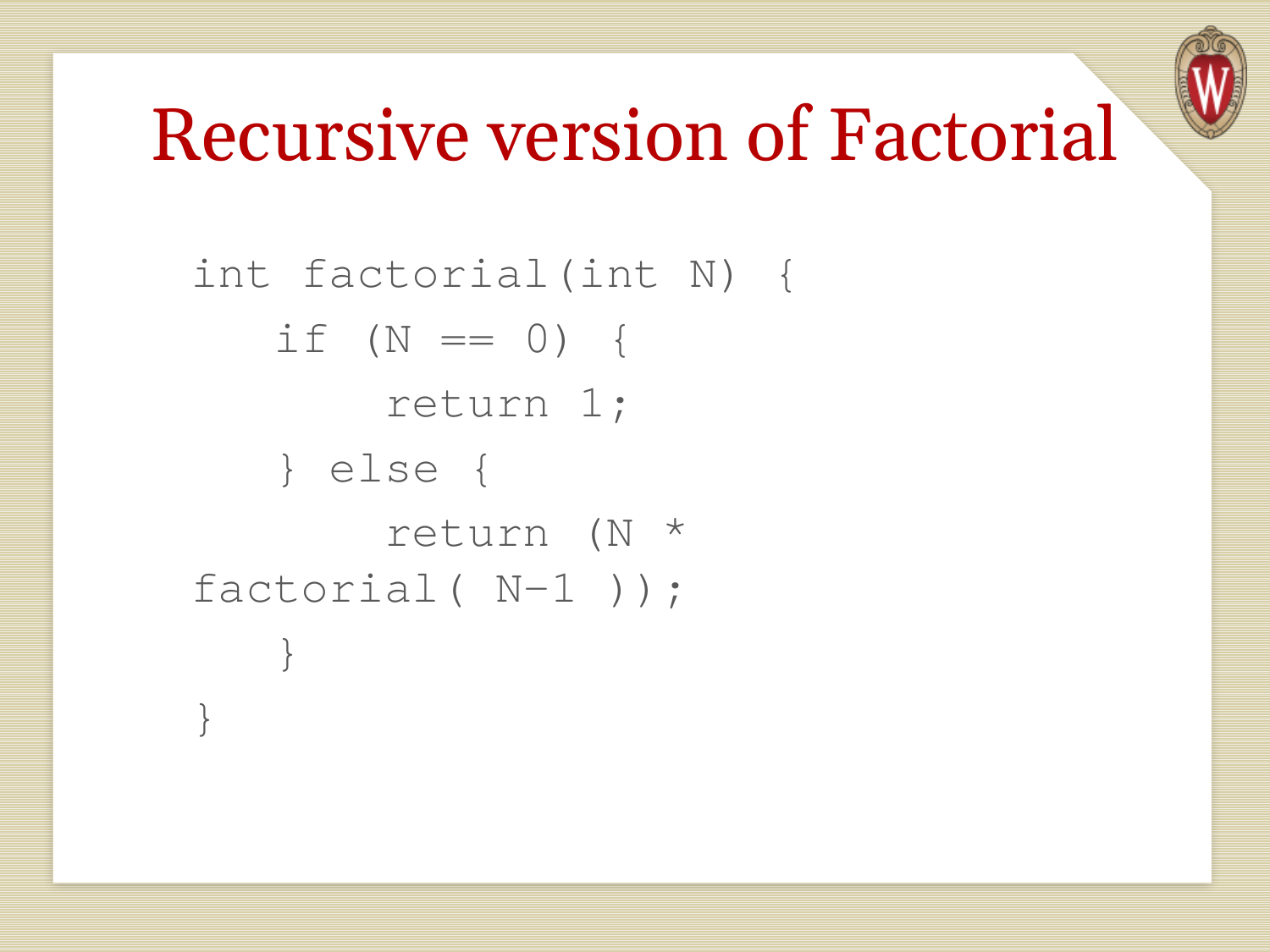

# Recursive version of Factorial
int factorial(int N) {
   if (N == 0) {
       return 1;
   } else {
       return (N *      	 				factorial( N-1 ));
   }
}